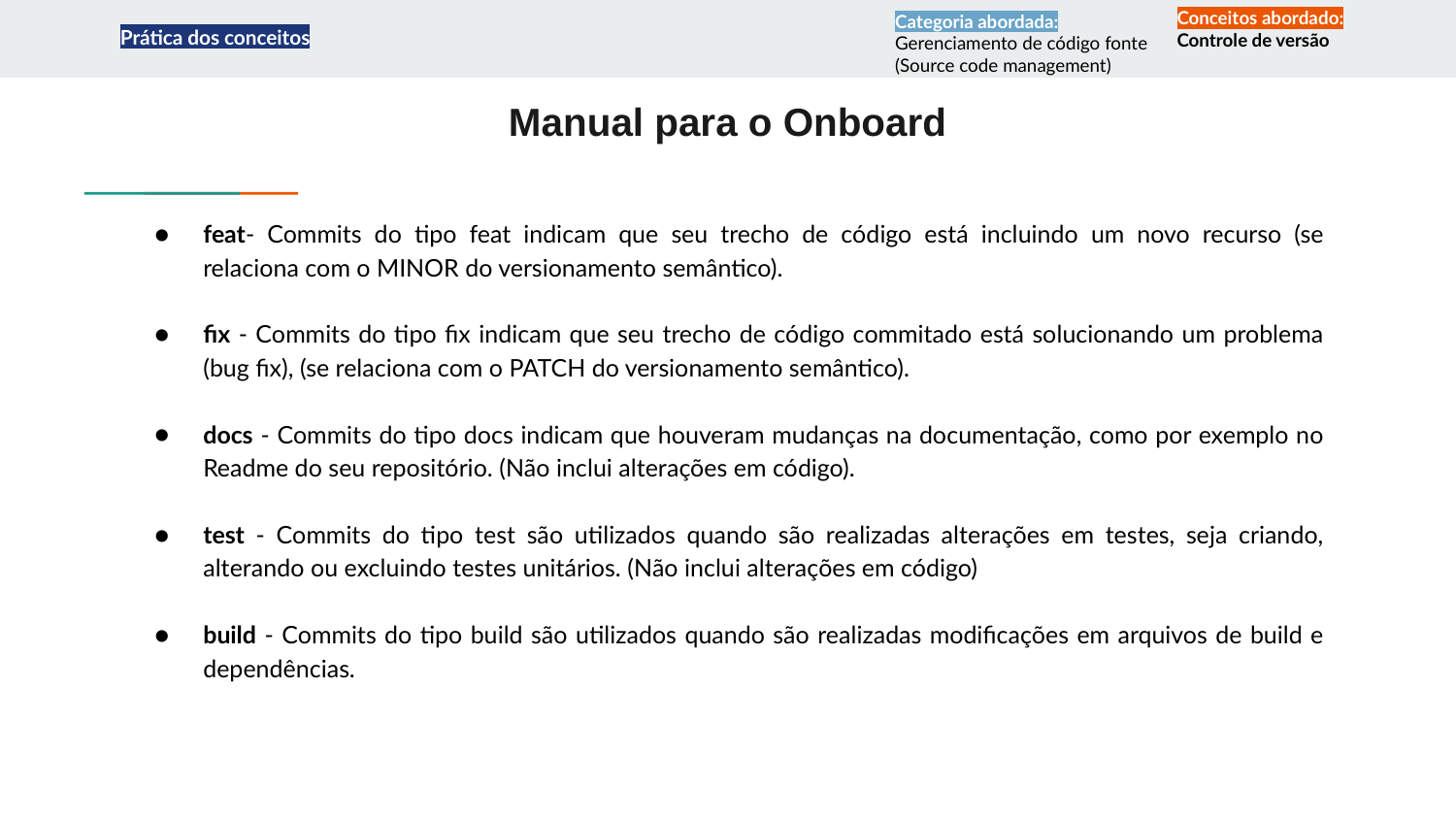

Conceitos abordado:
Controle de versão
Categoria abordada:
Gerenciamento de código fonte (Source code management)
Prática dos conceitos
# Manual para o Onboard

feat- Commits do tipo feat indicam que seu trecho de código está incluindo um novo recurso (se relaciona com o MINOR do versionamento semântico).

fix - Commits do tipo fix indicam que seu trecho de código commitado está solucionando um problema (bug fix), (se relaciona com o PATCH do versionamento semântico).

docs - Commits do tipo docs indicam que houveram mudanças na documentação, como por exemplo no Readme do seu repositório. (Não inclui alterações em código).

test - Commits do tipo test são utilizados quando são realizadas alterações em testes, seja criando, alterando ou excluindo testes unitários. (Não inclui alterações em código)

build - Commits do tipo build são utilizados quando são realizadas modificações em arquivos de build e dependências.